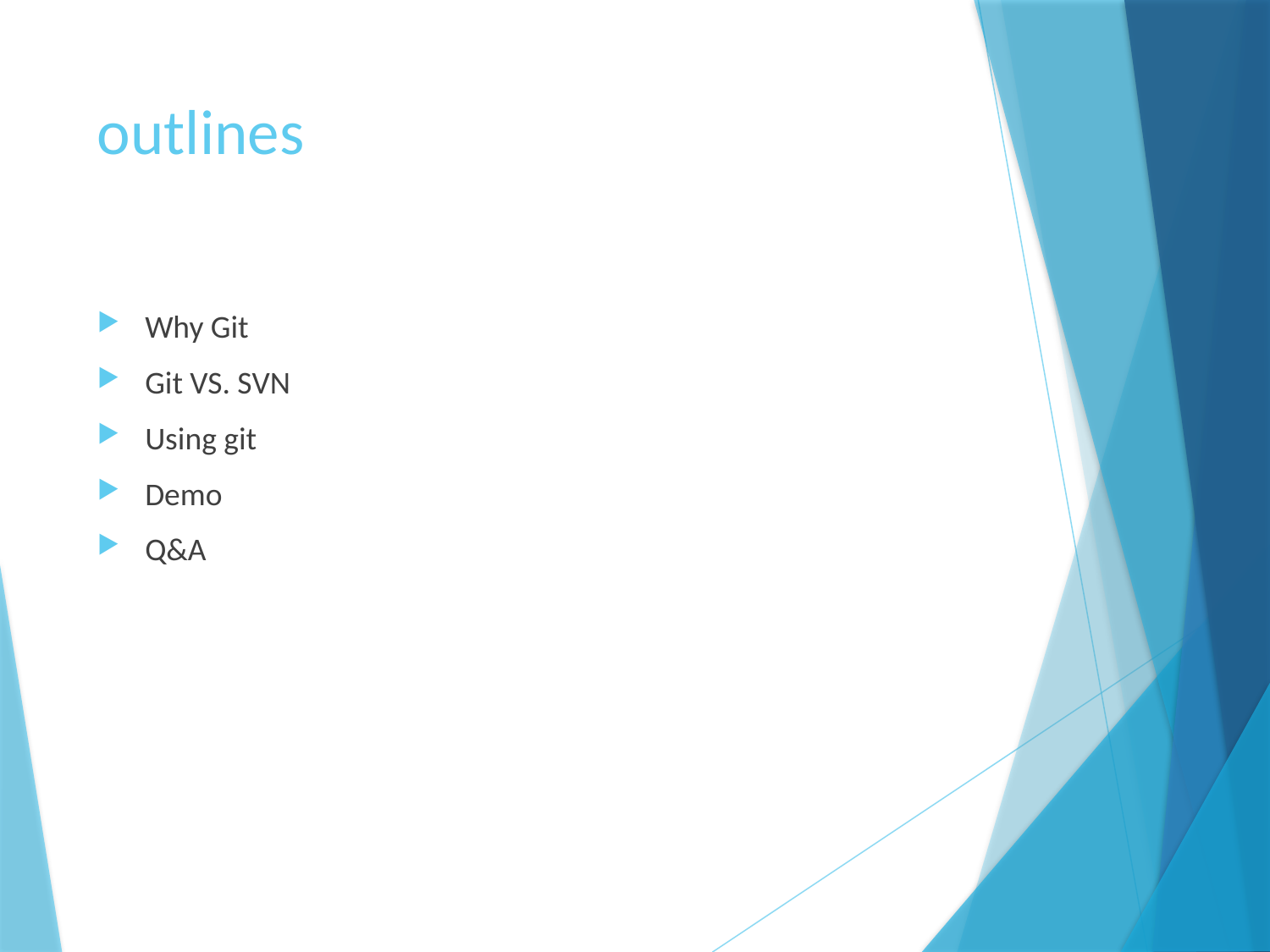

# outlines
Why Git
Git VS. SVN
Using git
Demo
Q&A